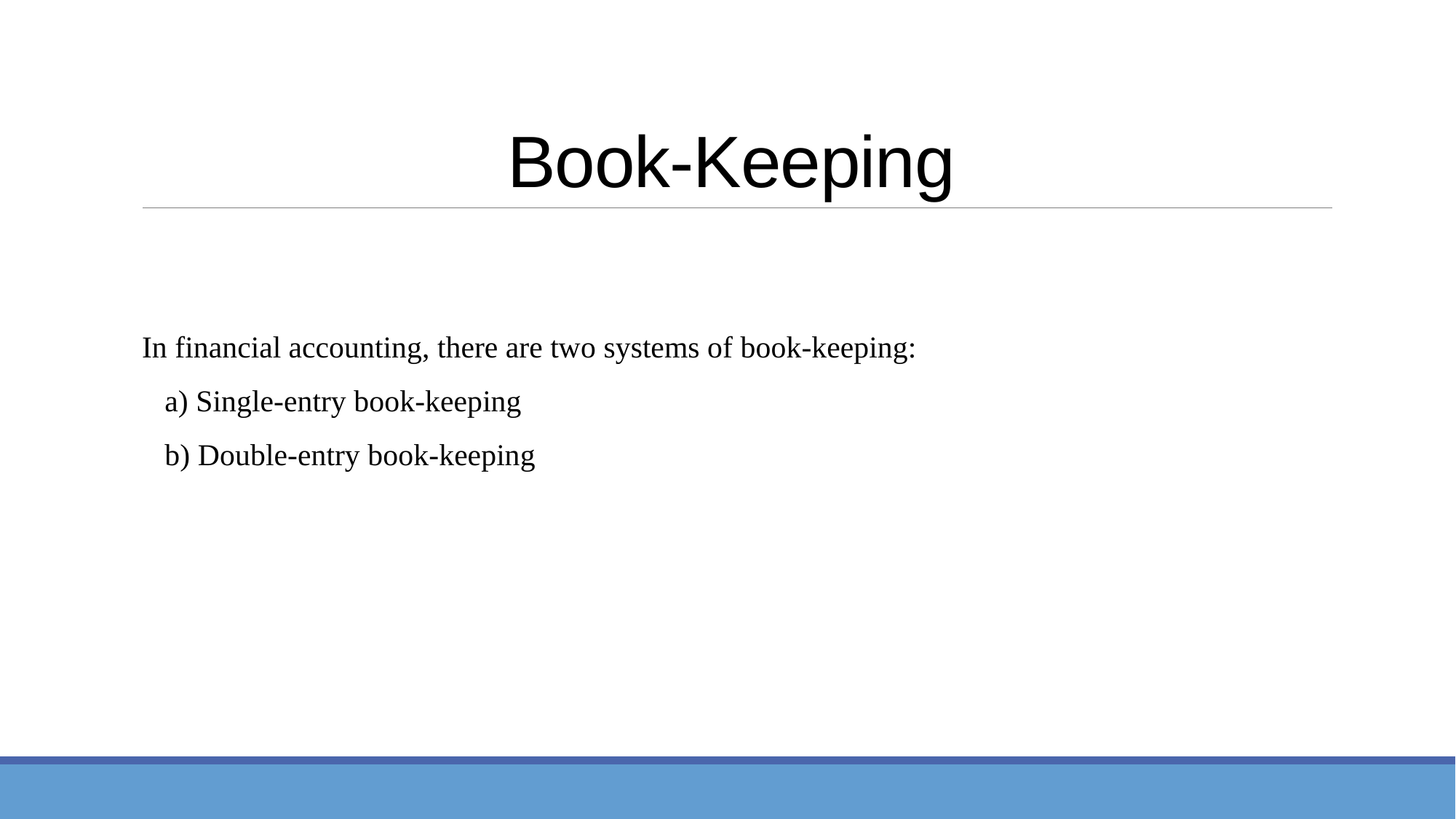

# Book-Keeping
In financial accounting, there are two systems of book-keeping:
   a) Single-entry book-keeping
   b) Double-entry book-keeping